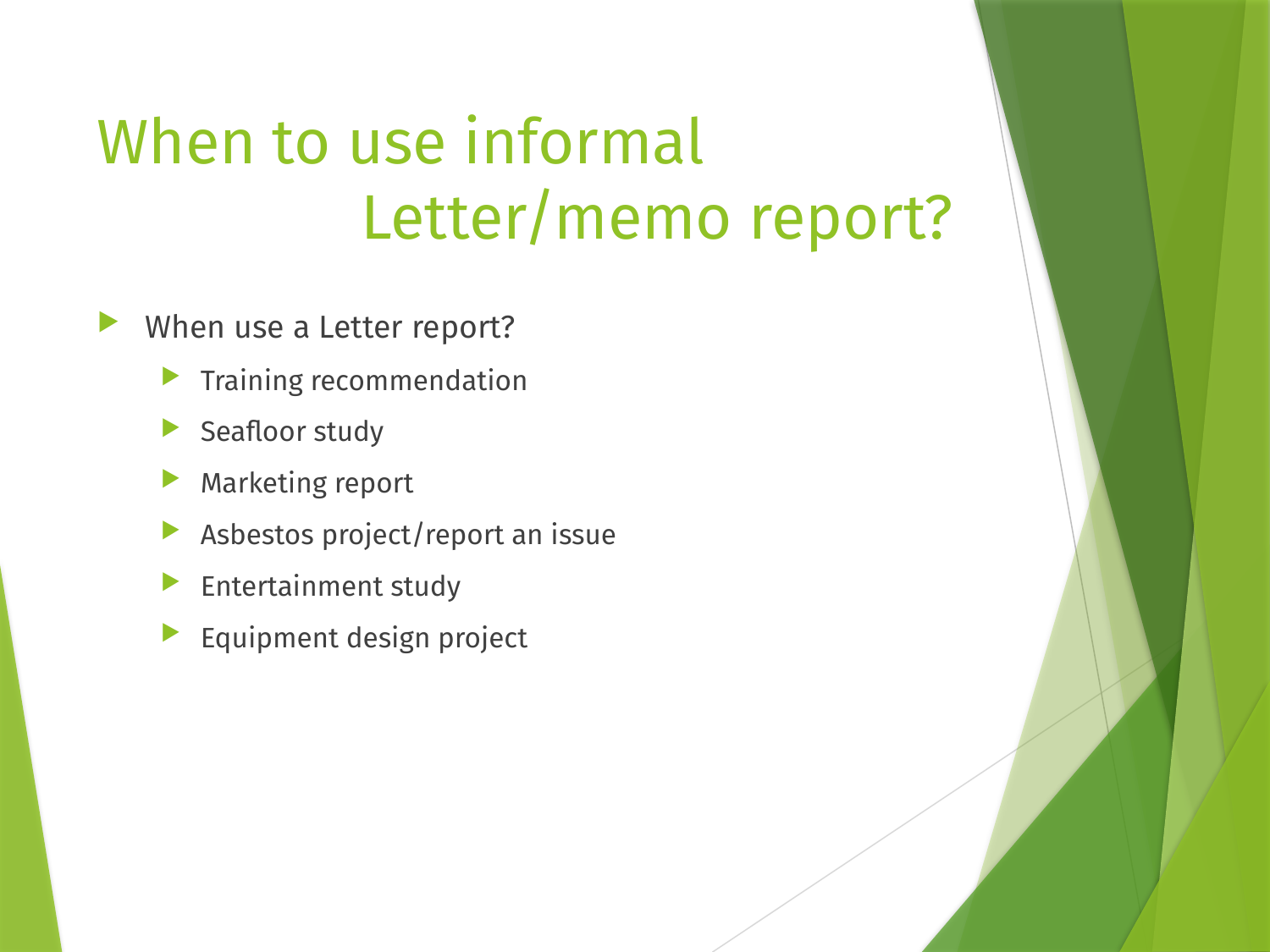

When to use informal
                Letter/memo report?
When use a Letter report?
Training recommendation
Seafloor study
Marketing report
Asbestos project/report an issue
Entertainment study
Equipment design project